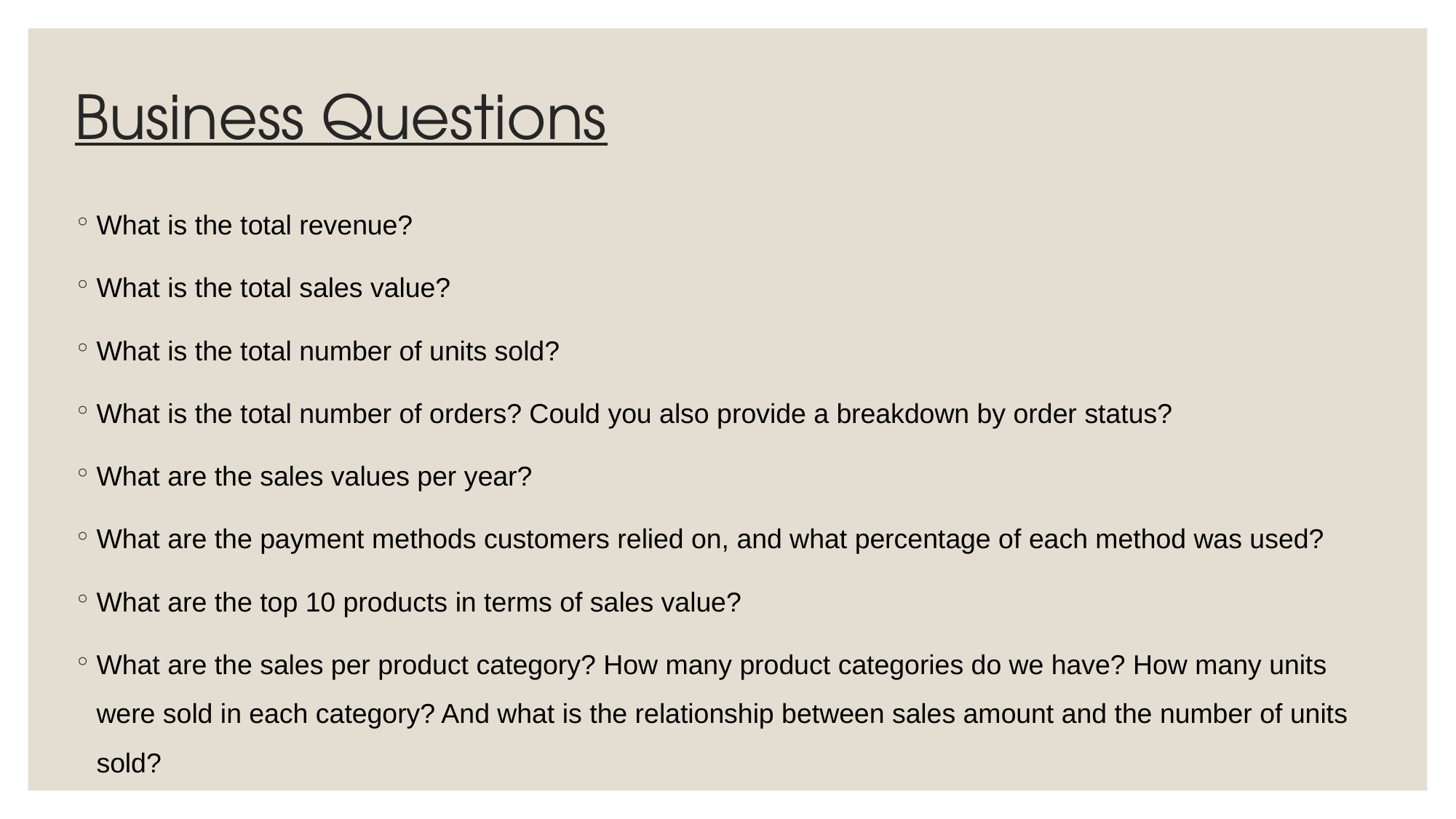

# Business Questions
What is the total revenue?
What is the total sales value?
What is the total number of units sold?
What is the total number of orders? Could you also provide a breakdown by order status?
What are the sales values per year?
What are the payment methods customers relied on, and what percentage of each method was used?
What are the top 10 products in terms of sales value?
What are the sales per product category? How many product categories do we have? How many units were sold in each category? And what is the relationship between sales amount and the number of units sold?